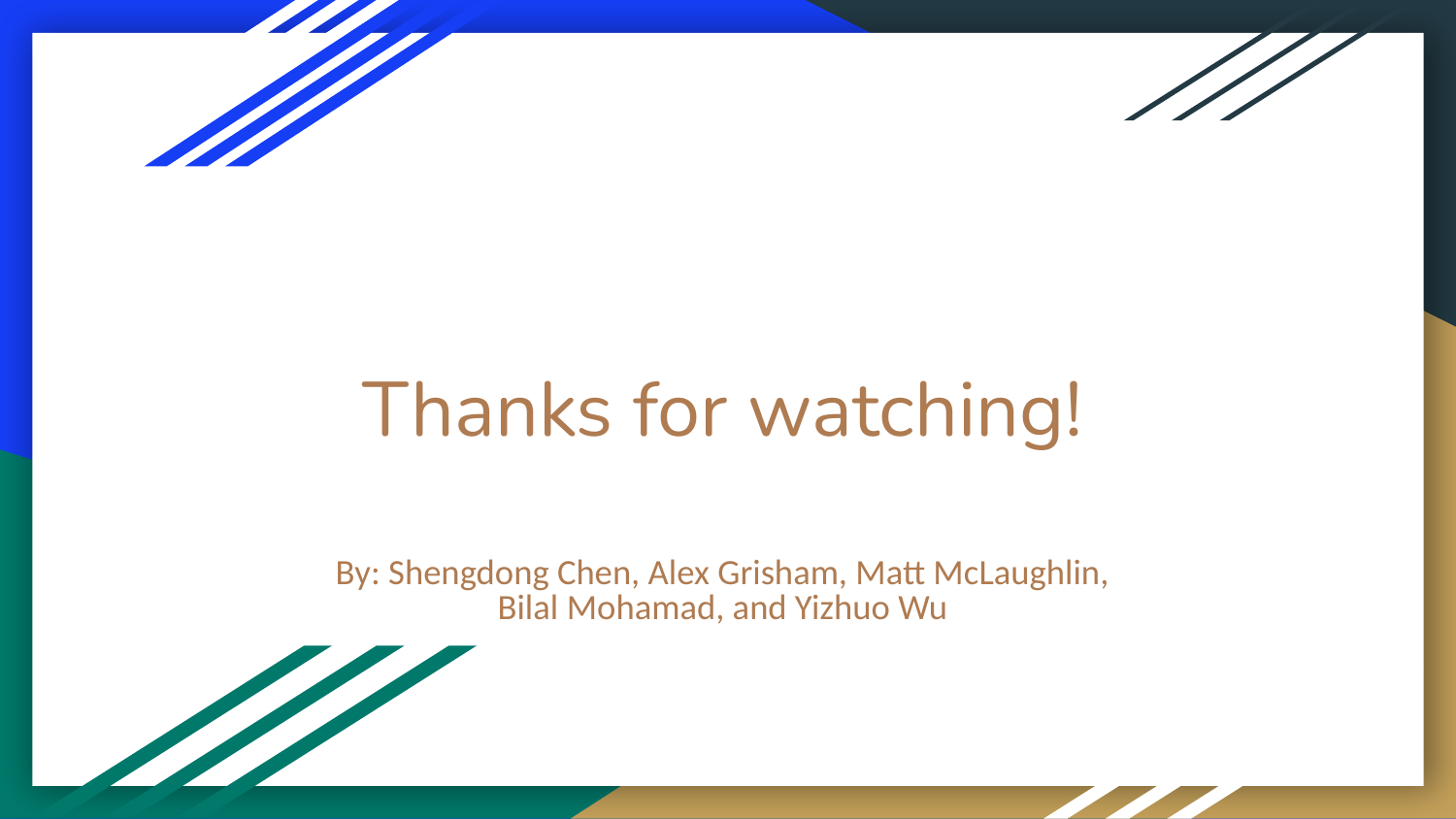

# Thanks for watching!
By: Shengdong Chen, Alex Grisham, Matt McLaughlin, Bilal Mohamad, and Yizhuo Wu